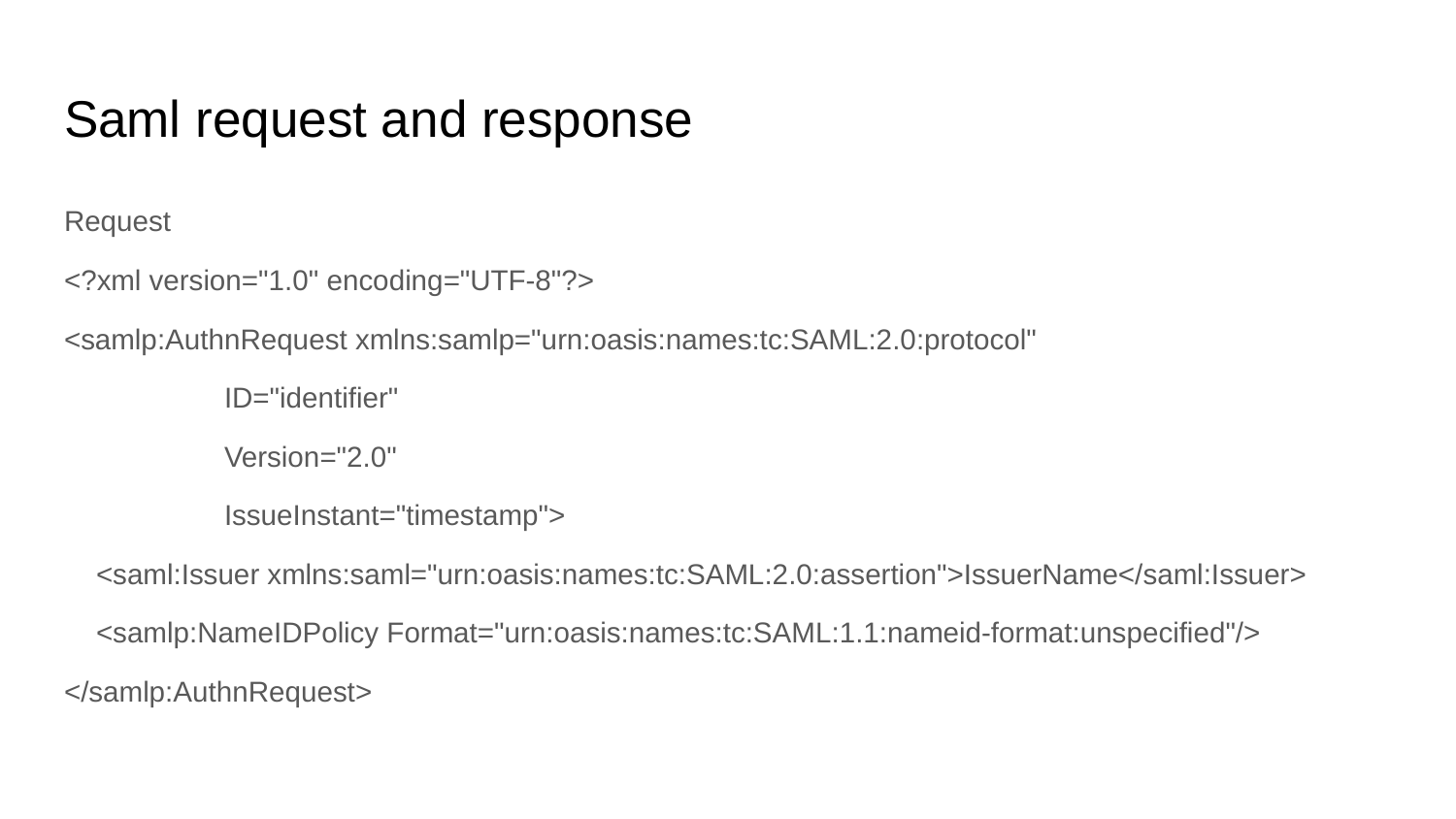

# Saml request and response
Request
<?xml version="1.0" encoding="UTF-8"?>
<samlp:AuthnRequest xmlns:samlp="urn:oasis:names:tc:SAML:2.0:protocol"
                    ID="identifier"
                    Version="2.0"
                    IssueInstant="timestamp">
    <saml:Issuer xmlns:saml="urn:oasis:names:tc:SAML:2.0:assertion">IssuerName</saml:Issuer>
    <samlp:NameIDPolicy Format="urn:oasis:names:tc:SAML:1.1:nameid-format:unspecified"/>
</samlp:AuthnRequest>